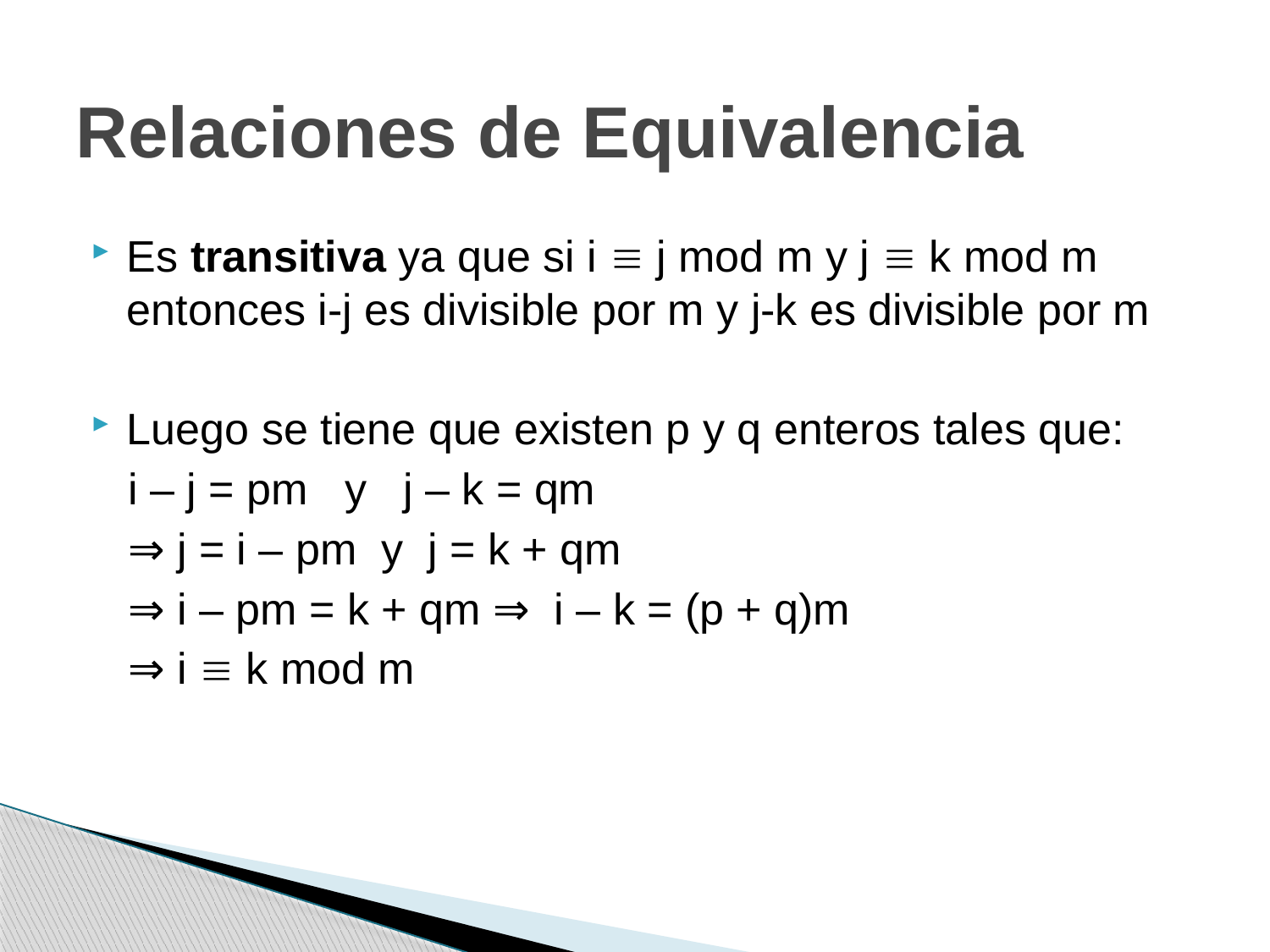

# Relaciones de Equivalencia
Es transitiva ya que si i ≡ j mod m y j ≡ k mod m entonces i-j es divisible por m y j-k es divisible por m

Luego se tiene que existen p y q enteros tales que:
   i – j = pm   y   j – k = qm
   ⇒ j = i – pm  y  j = k + qm
   ⇒ i – pm = k + qm ⇒  i – k = (p + q)m
   ⇒ i ≡ k mod m